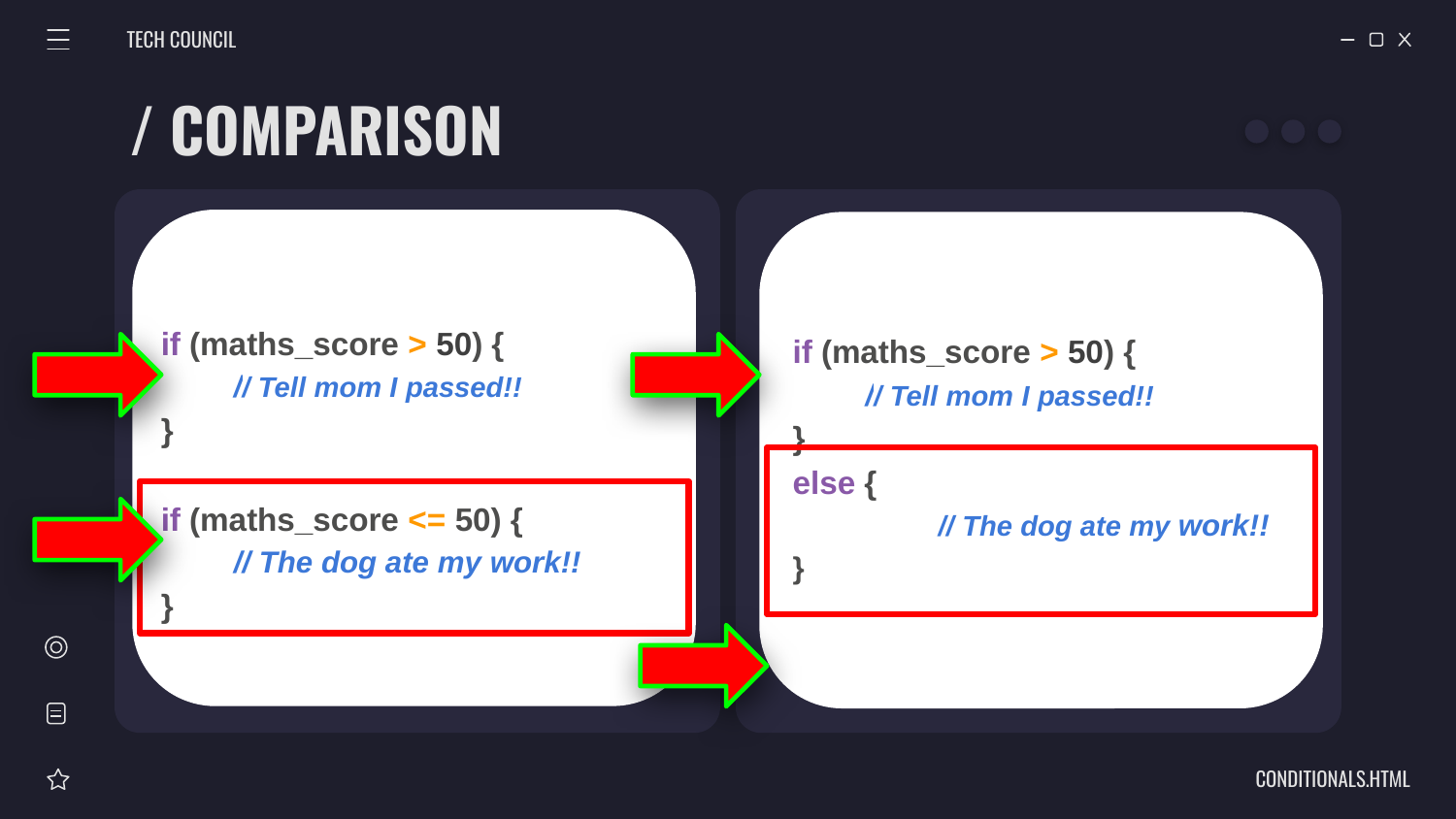

TECH COUNCIL

# / COMPARISON

if (maths_score > 50) {
// Tell mom I passed!!
}

if (maths_score <= 50) {
// The dog ate my work!!
}
if (maths_score > 50) {
// Tell mom I passed!!
}
else {
	// The dog ate my work!!
}

CONDITIONALS.HTML